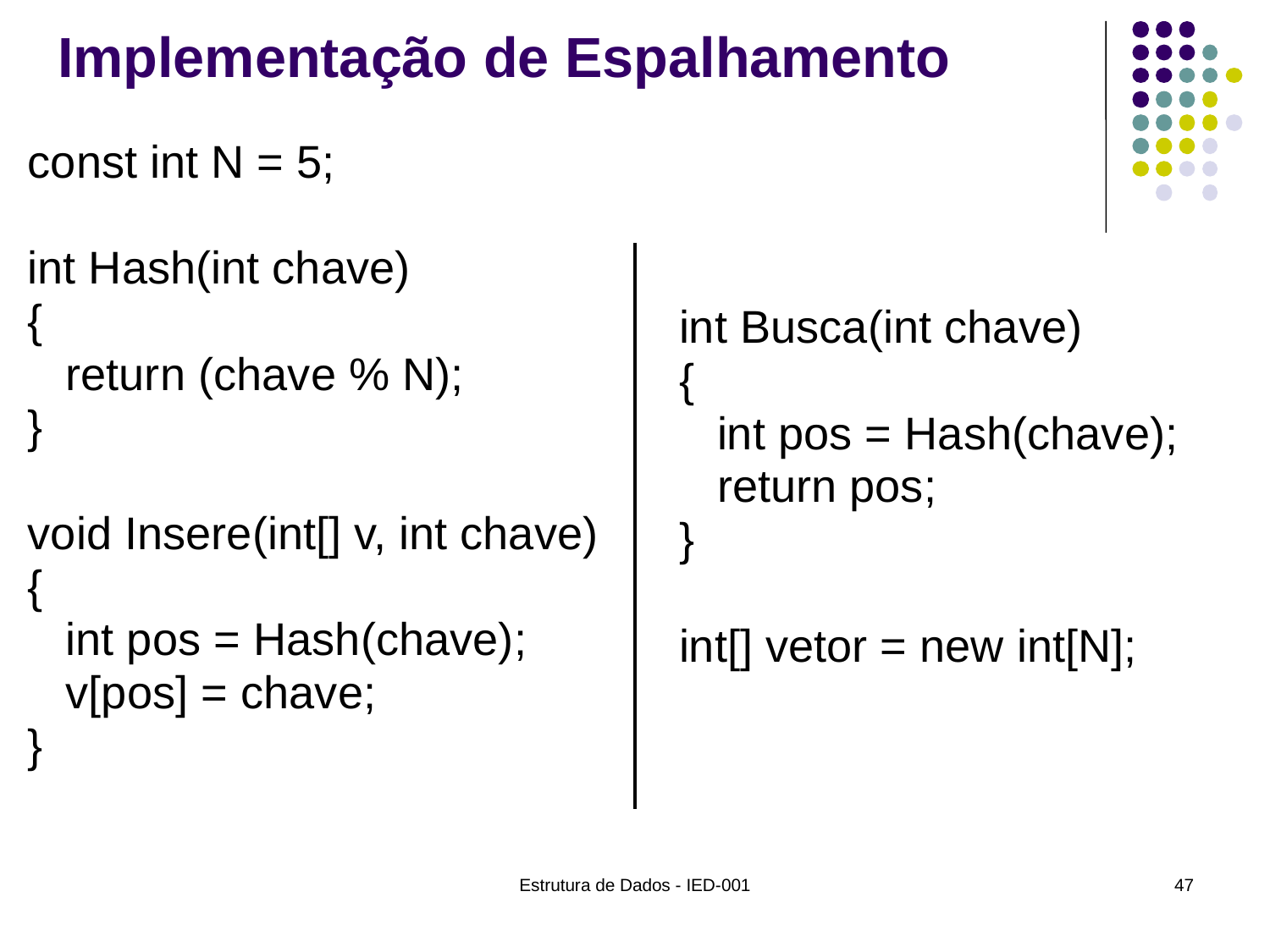

# Implementação de Espalhamento
const int N = 5;

int Hash(int chave)
{
   return (chave % N);
}

void Insere(int[] v, int chave)
{
   int pos = Hash(chave);
   v[pos] = chave;
}

int Busca(int chave)
{
   int pos = Hash(chave);
   return pos;
}

int[] vetor = new int[N];

Estrutura de Dados - IED-001
47